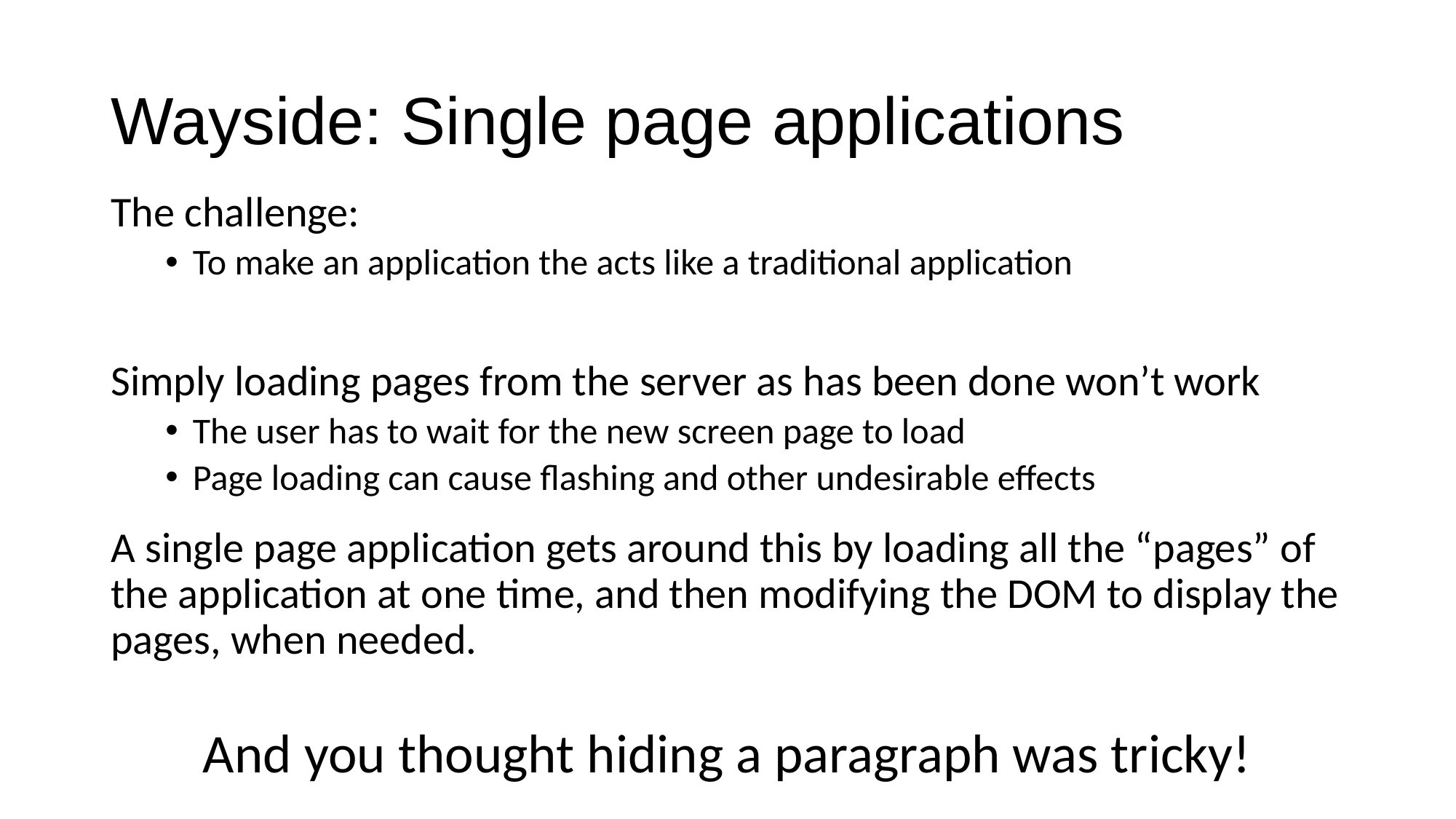

# Wayside: Single page applications
The challenge:
To make an application the acts like a traditional application

Simply loading pages from the server as has been done won’t work
The user has to wait for the new screen page to load
Page loading can cause flashing and other undesirable effects
A single page application gets around this by loading all the “pages” of the application at one time, and then modifying the DOM to display the pages, when needed.
And you thought hiding a paragraph was tricky!